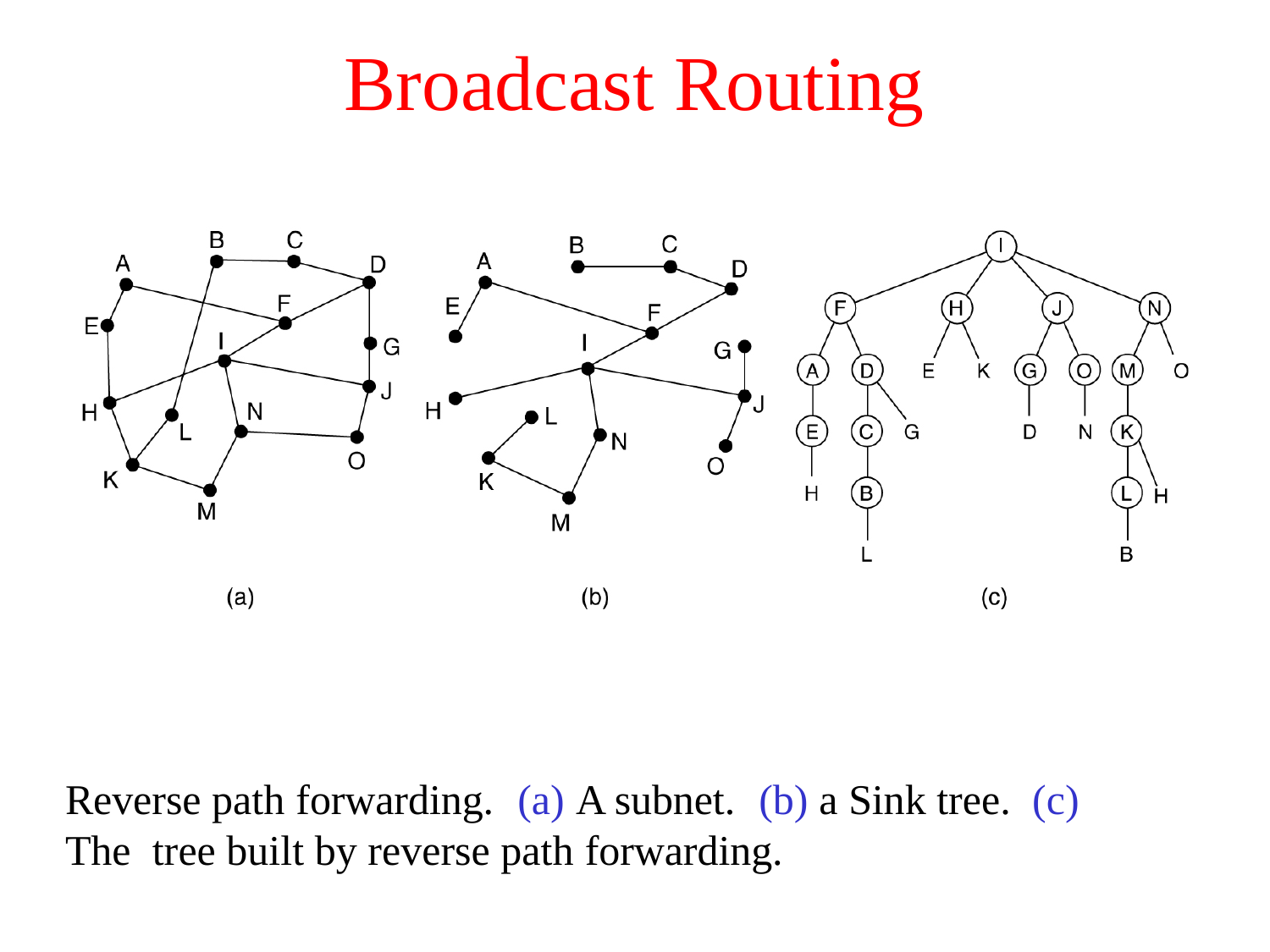

# Broadcast Routing

Reverse path forwarding.	(a) A subnet.	(b) a Sink tree.	(c) The  tree built by reverse path forwarding.